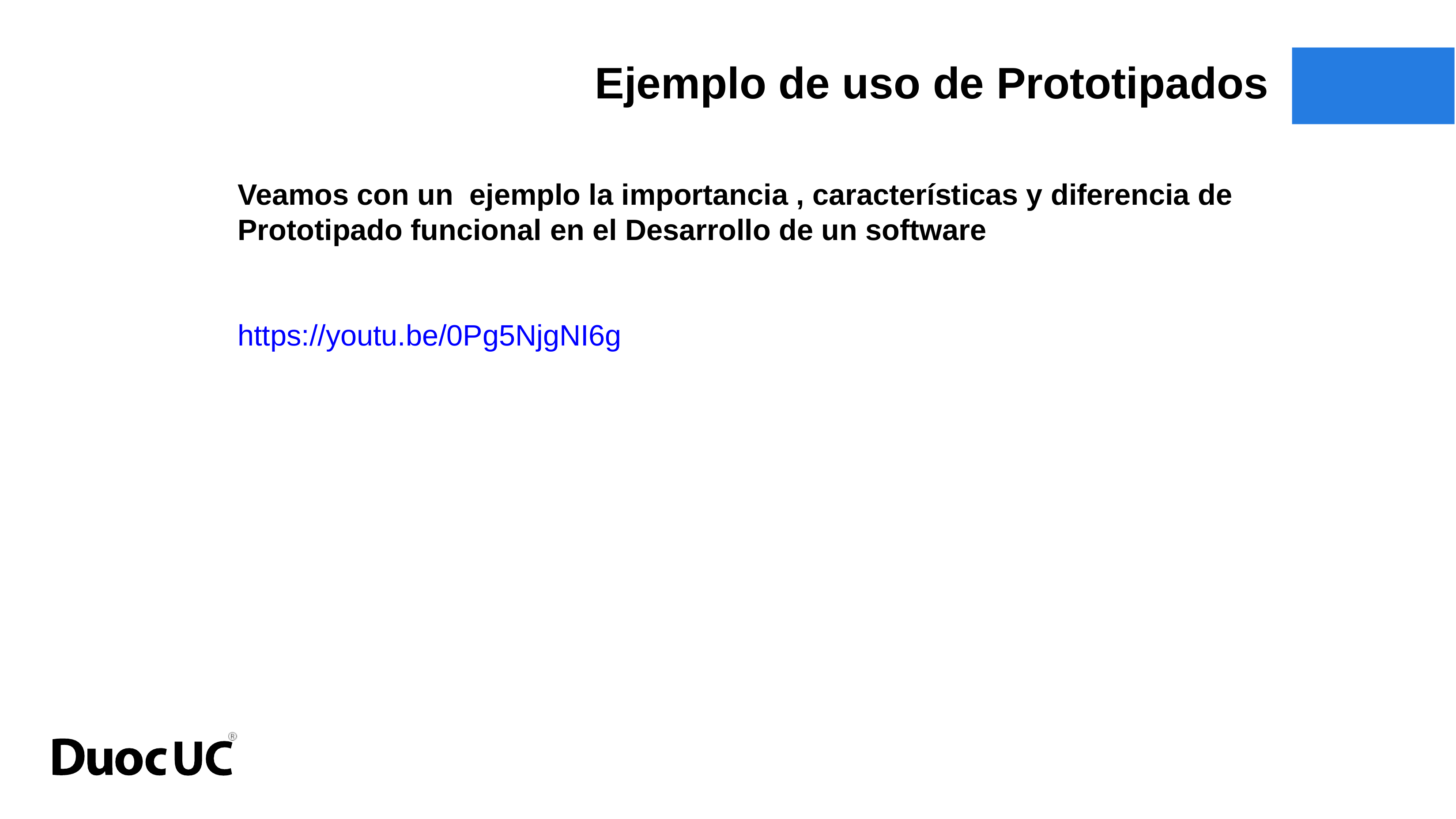

Ejemplo de uso de Prototipados
Veamos con un  ejemplo la importancia , características y diferencia de Prototipado funcional en el Desarrollo de un software

https://youtu.be/0Pg5NjgNI6g